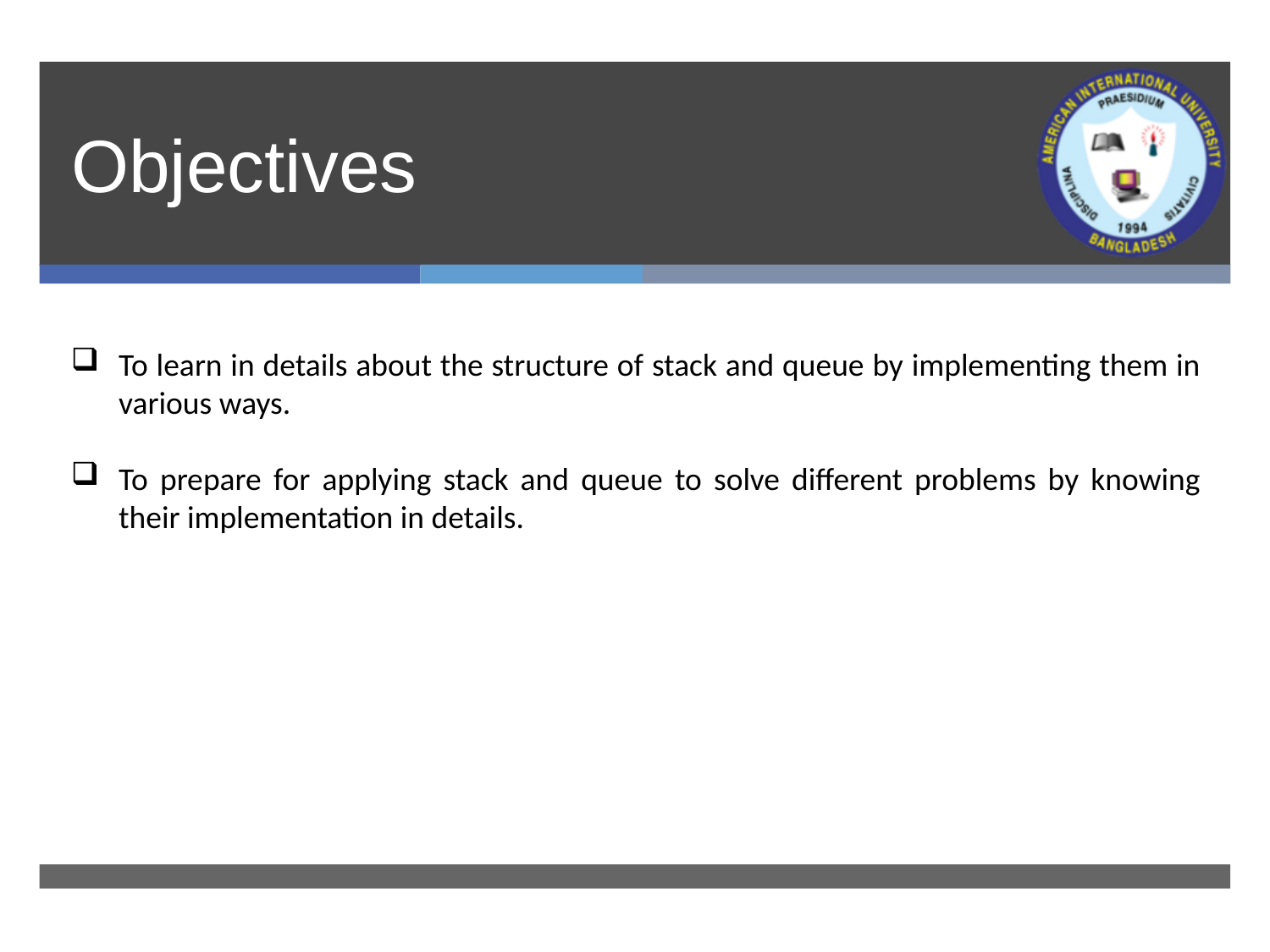

# Objectives
To learn in details about the structure of stack and queue by implementing them in various ways.

To prepare for applying stack and queue to solve different problems by knowing their implementation in details.